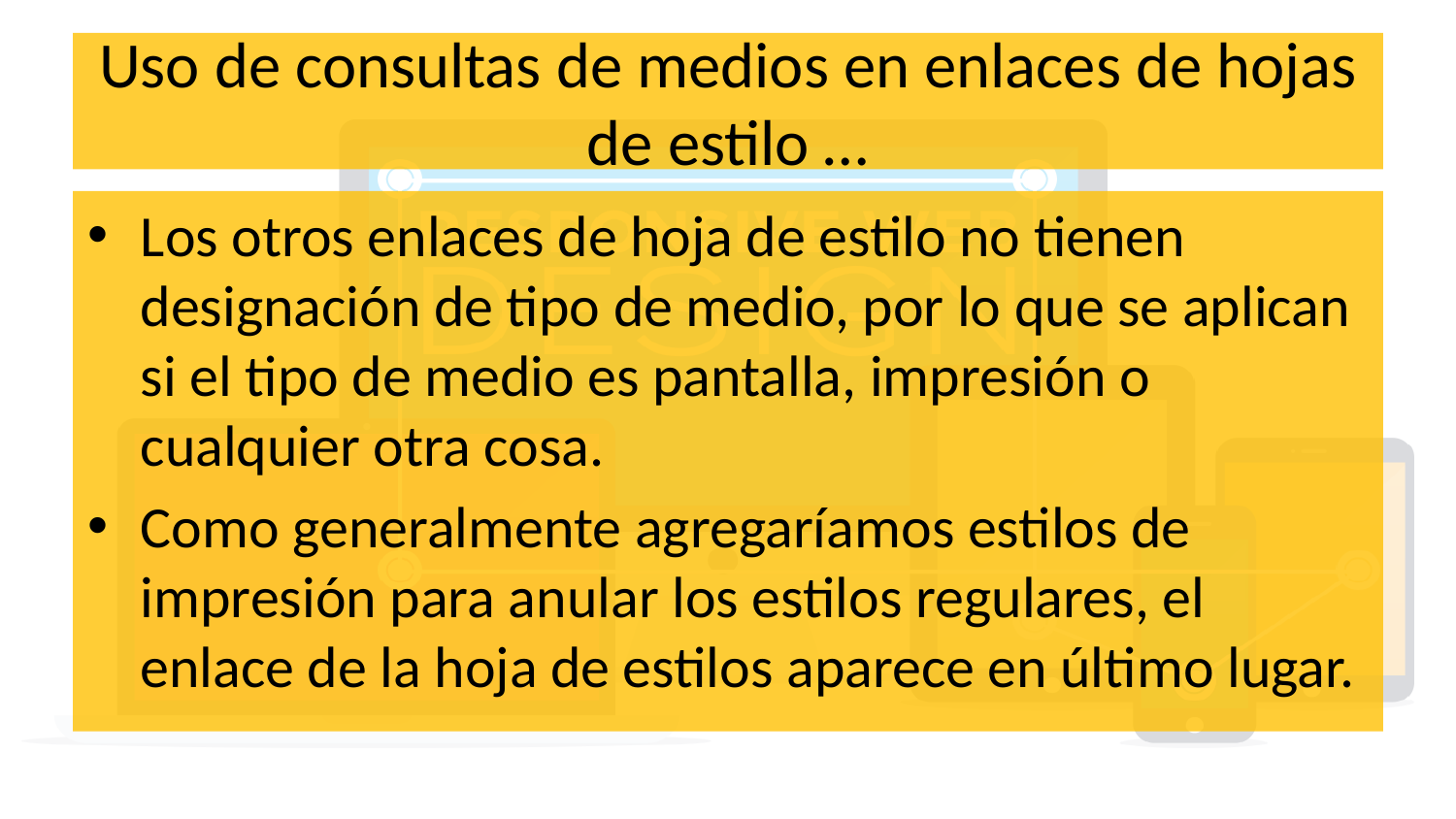

# Uso de consultas de medios en enlaces de hojas de estilo …
Los otros enlaces de hoja de estilo no tienen designación de tipo de medio, por lo que se aplican si el tipo de medio es pantalla, impresión o cualquier otra cosa.
Como generalmente agregaríamos estilos de impresión para anular los estilos regulares, el enlace de la hoja de estilos aparece en último lugar.